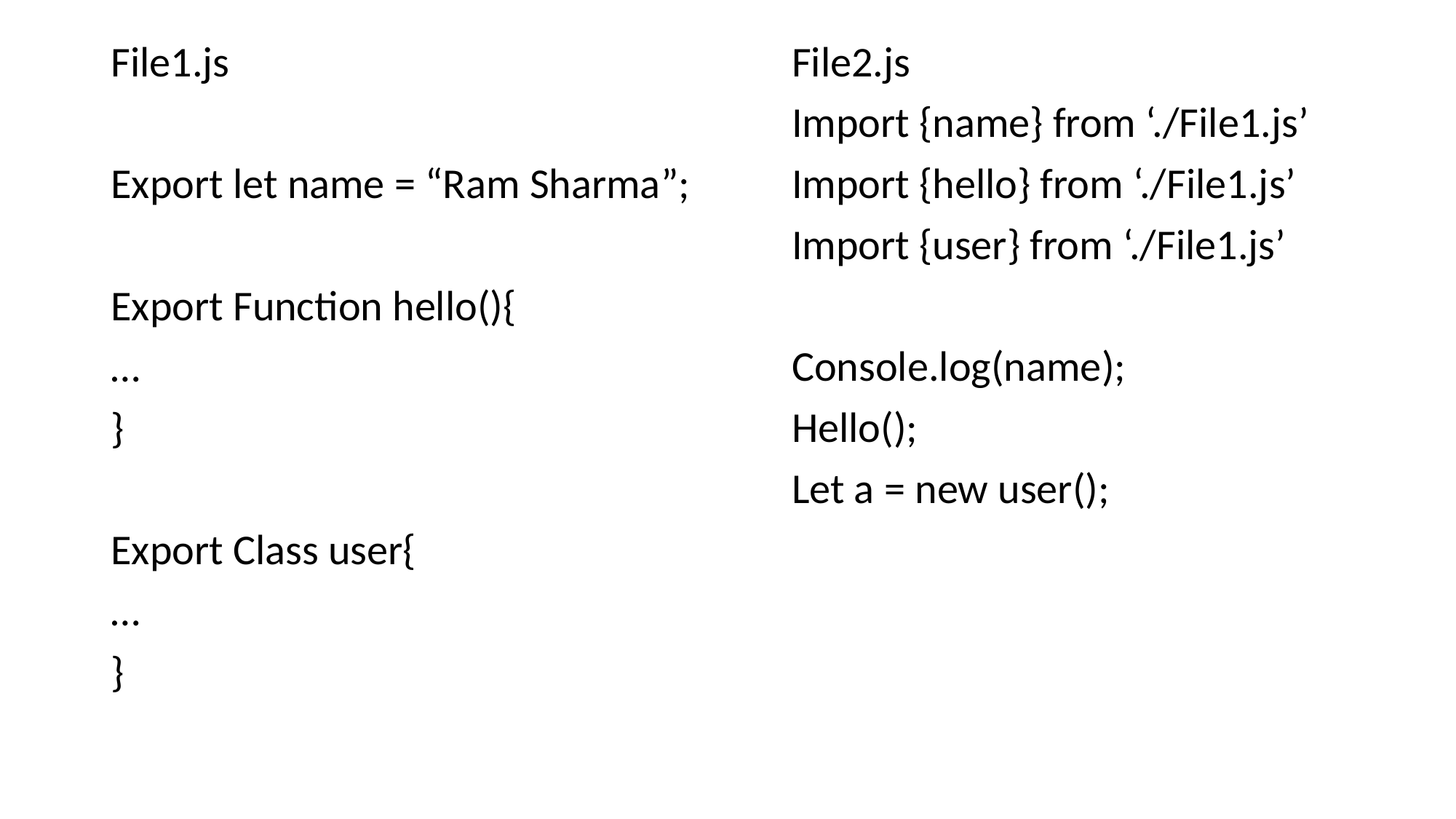

File1.js

Export let name = “Ram Sharma”;

Export Function hello(){
…
}

Export Class user{
…
}
File2.js
Import {name} from ‘./File1.js’
Import {hello} from ‘./File1.js’
Import {user} from ‘./File1.js’

Console.log(name);
Hello();
Let a = new user();